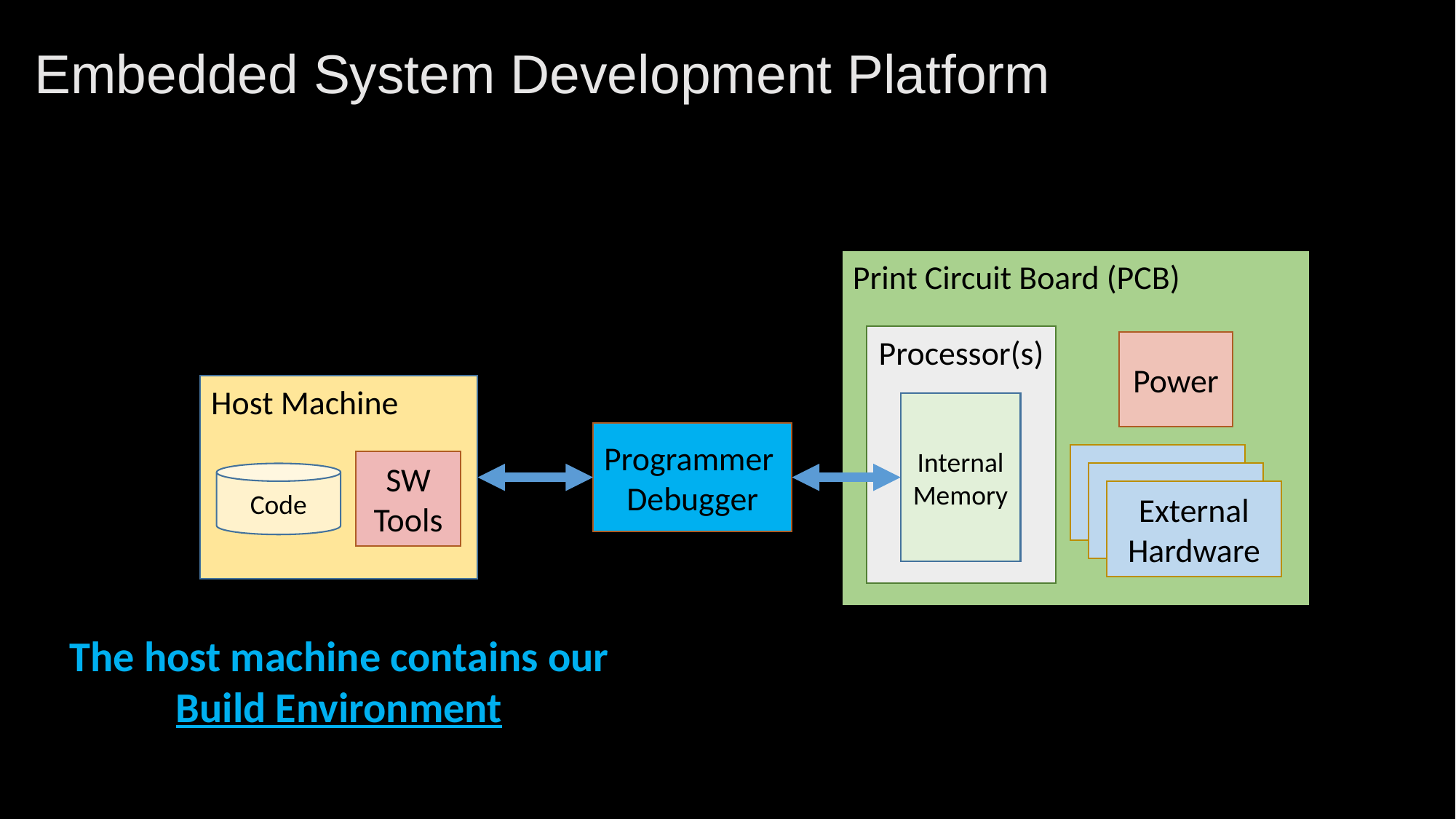

# Embedded System Development Platform
Print Circuit Board (PCB)
Processor(s)
Power
Host Machine
Internal Memory
Programmer  Debugger
External Hardware
SW Tools
External Hardware
Code
External Hardware
The host machine contains our Build Environment